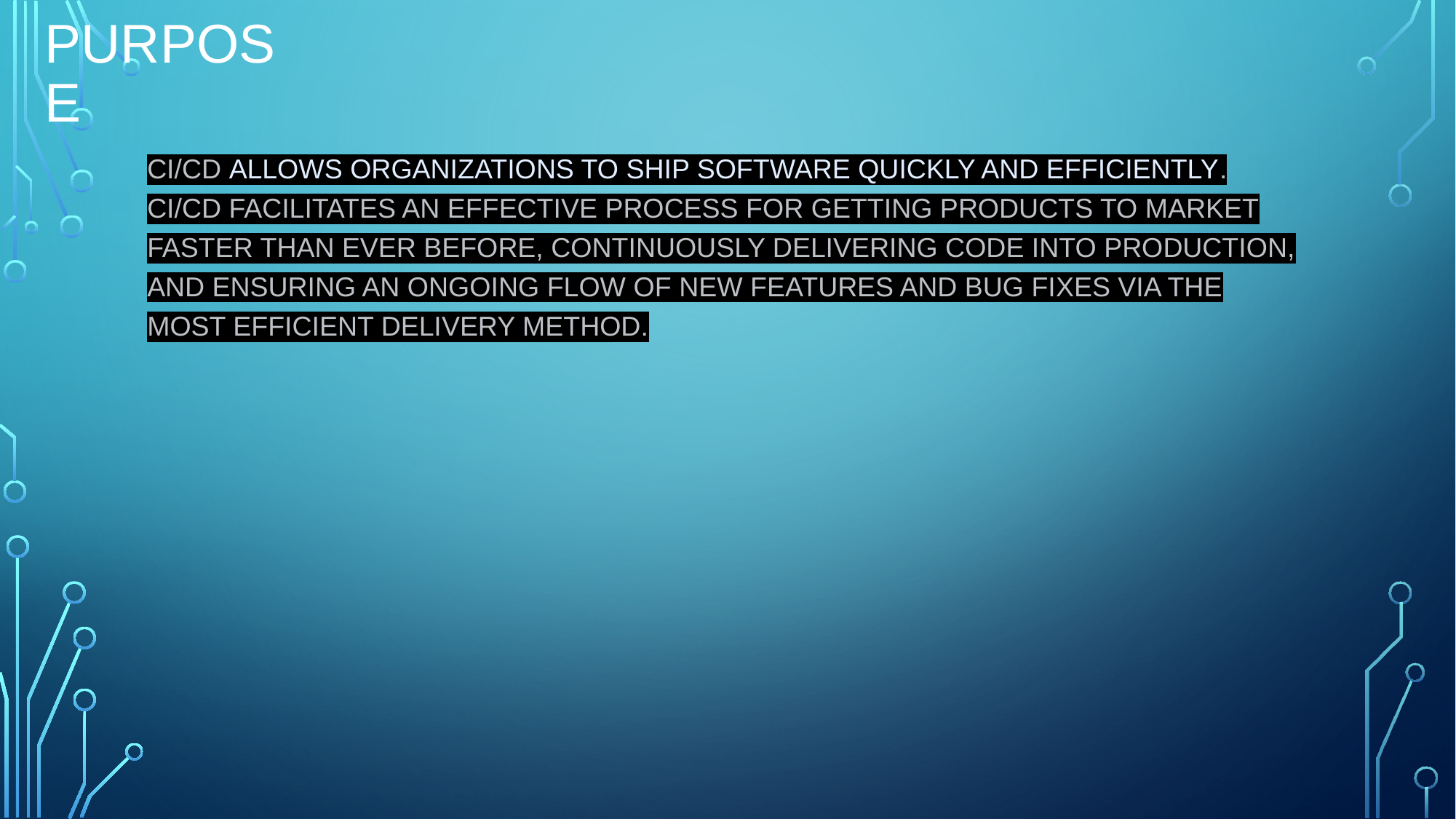

# PURPOSE
CI/CD allows organizations to ship software quickly and efficiently. CI/CD facilitates an effective process for getting products to market faster than ever before, continuously delivering code into production, and ensuring an ongoing flow of new features and bug fixes via the most efficient delivery method.